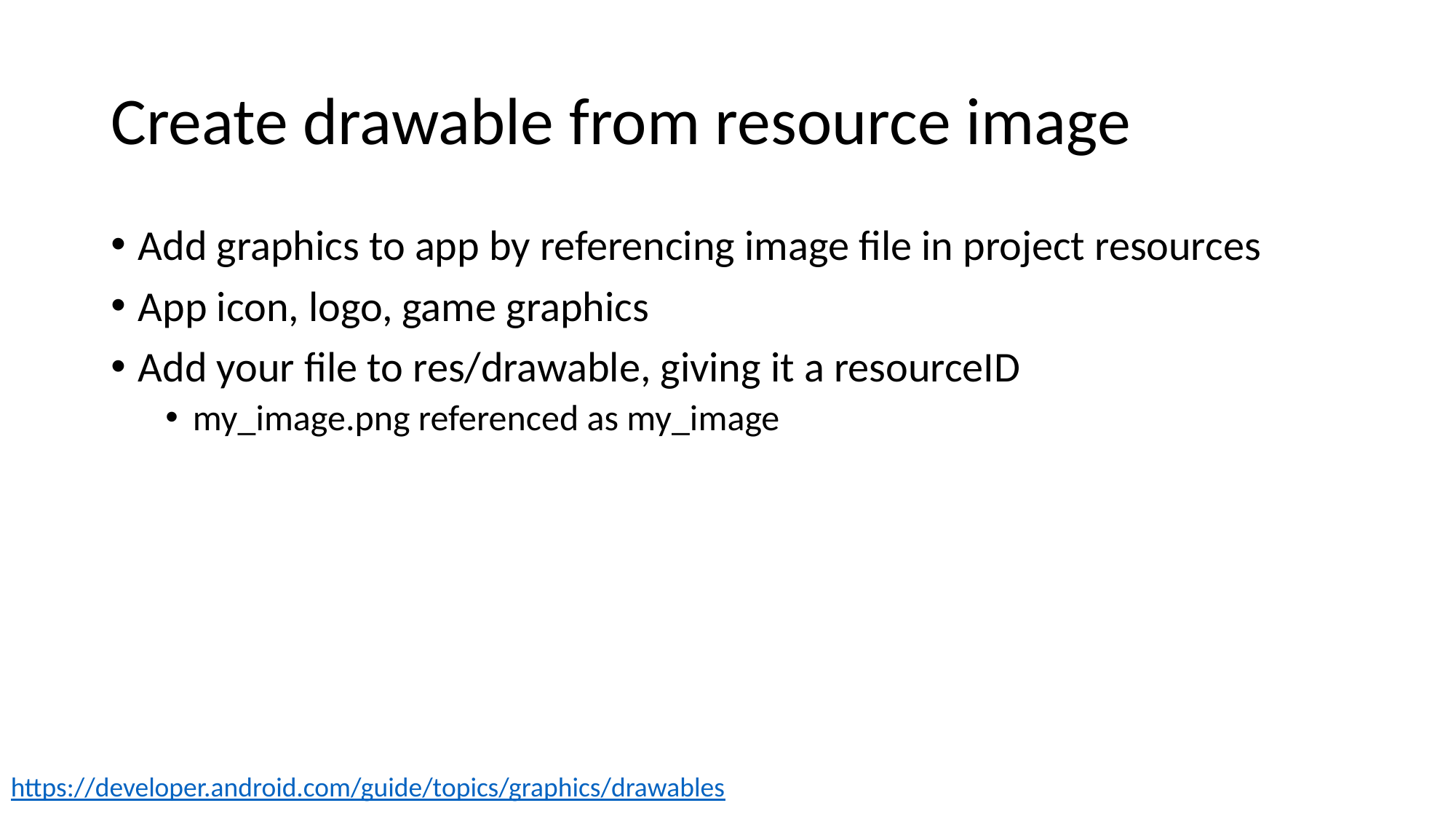

# Create drawable from resource image
Add graphics to app by referencing image file in project resources
App icon, logo, game graphics
Add your file to res/drawable, giving it a resourceID
my_image.png referenced as my_image

https://developer.android.com/guide/topics/graphics/drawables